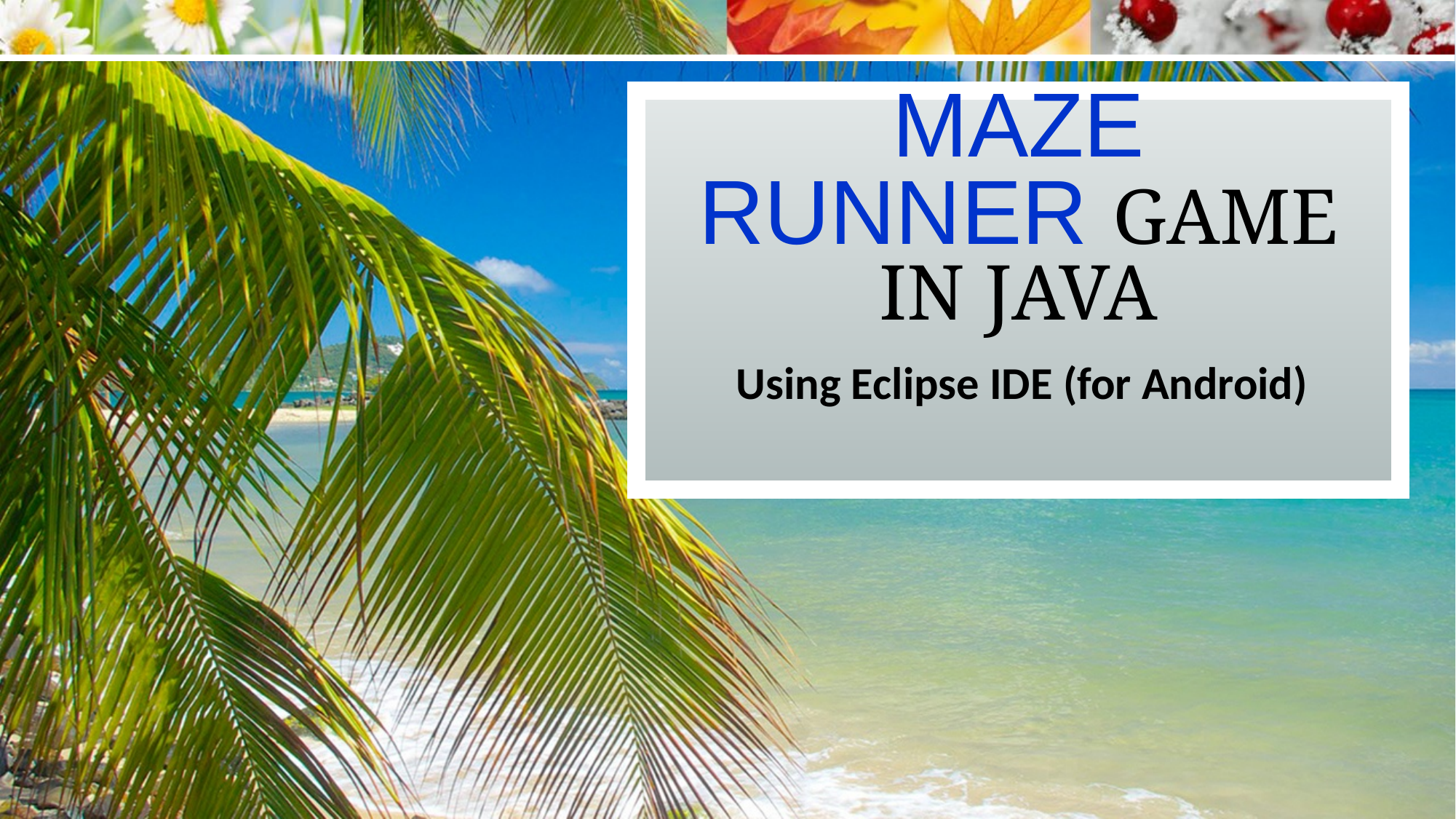

# Maze Runner Game In Java
Using Eclipse IDE (for Android)